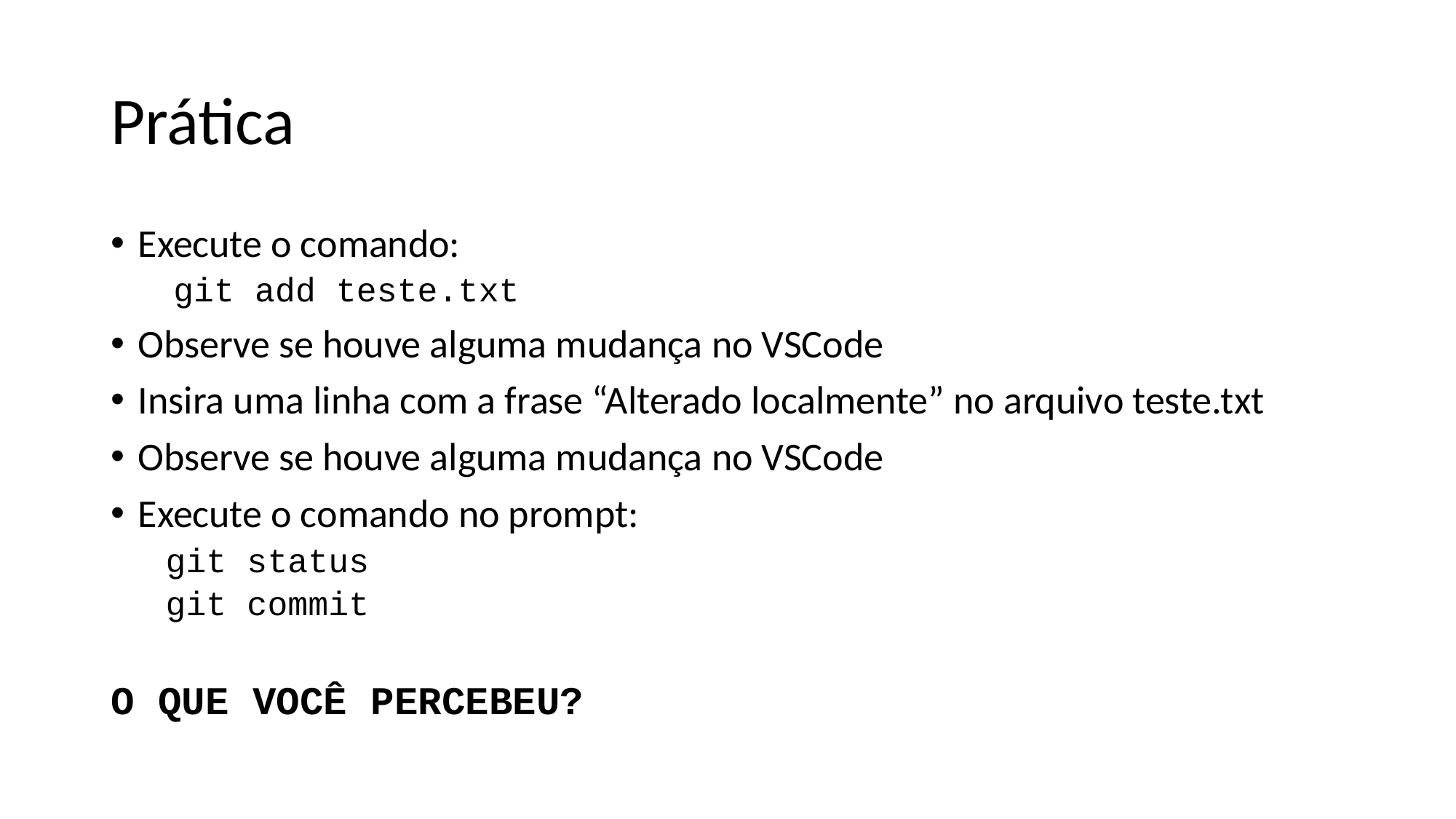

# Prática
Execute o comando:
 git add teste.txt
Observe se houve alguma mudança no VSCode
Insira uma linha com a frase “Alterado localmente” no arquivo teste.txt
Observe se houve alguma mudança no VSCode
Execute o comando no prompt:
git status
git commit

O QUE VOCÊ PERCEBEU?